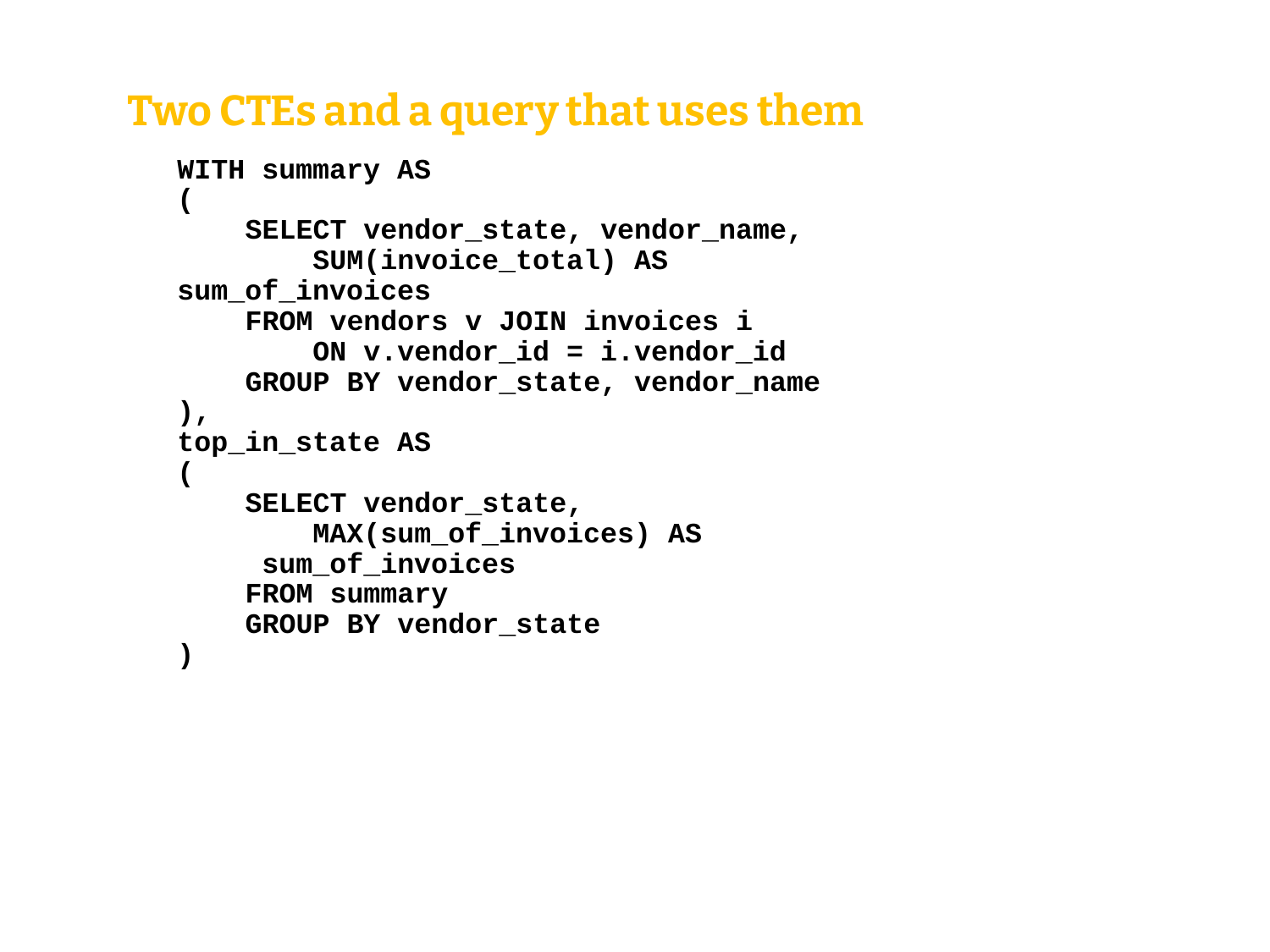

# Two CTEs and a query that uses them
WITH summary AS
(
    SELECT vendor_state, vendor_name,
        SUM(invoice_total) AS sum_of_invoices
    FROM vendors v JOIN invoices i
        ON v.vendor_id = i.vendor_id
    GROUP BY vendor_state, vendor_name
),
top_in_state AS
(
    SELECT vendor_state,
        MAX(sum_of_invoices) AS
     sum_of_invoices
    FROM summary
    GROUP BY vendor_state
)